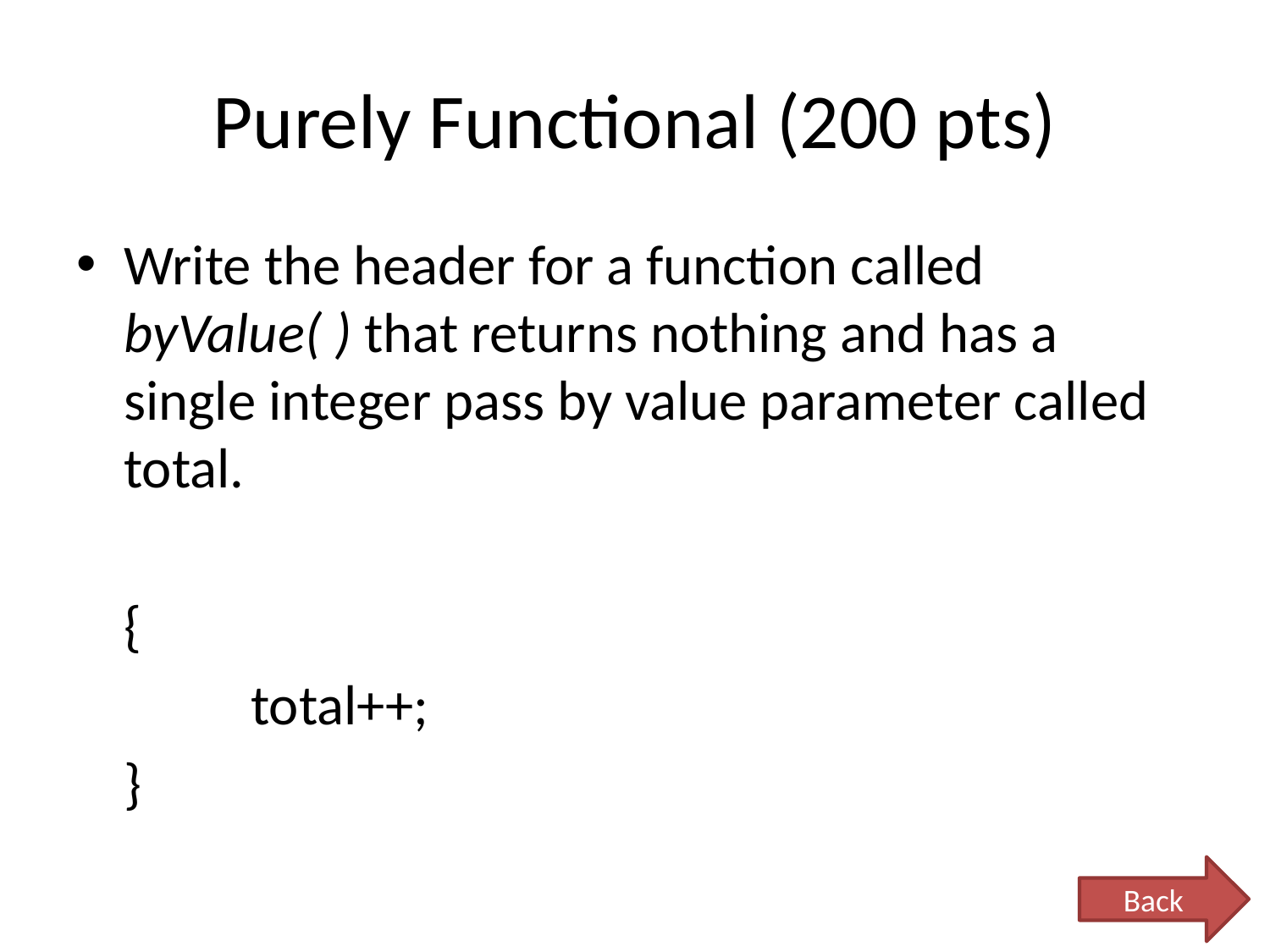

# Purely Functional (200 pts)
Write the header for a function called byValue( ) that returns nothing and has a single integer pass by value parameter called total.

	{
		total++;
	}

Back